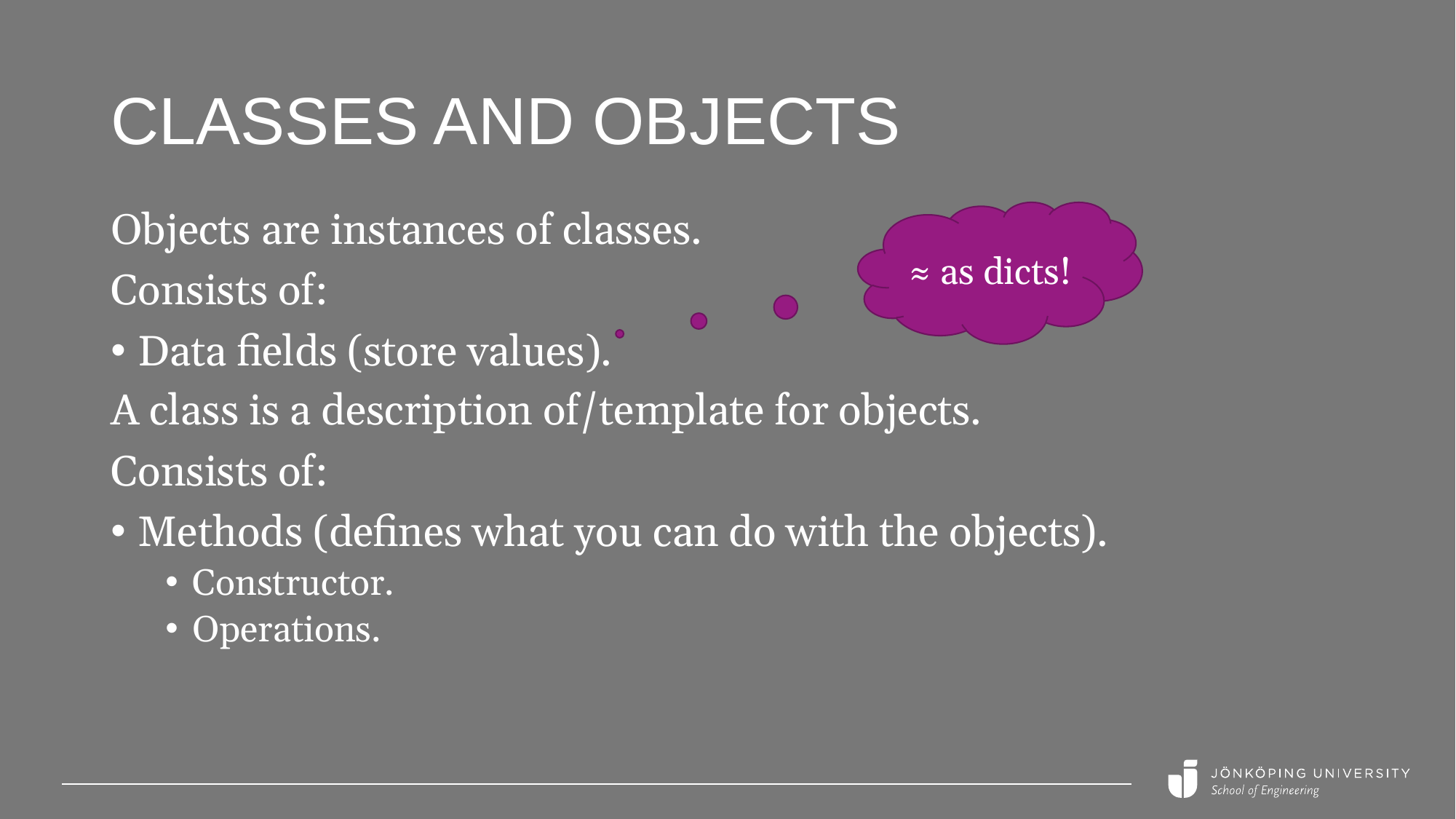

# Classes And Objects
Objects are instances of classes.
Consists of:
Data fields (store values).
≈ as dicts!
A class is a description of/template for objects.
Consists of:
Methods (defines what you can do with the objects).
Constructor.
Operations.